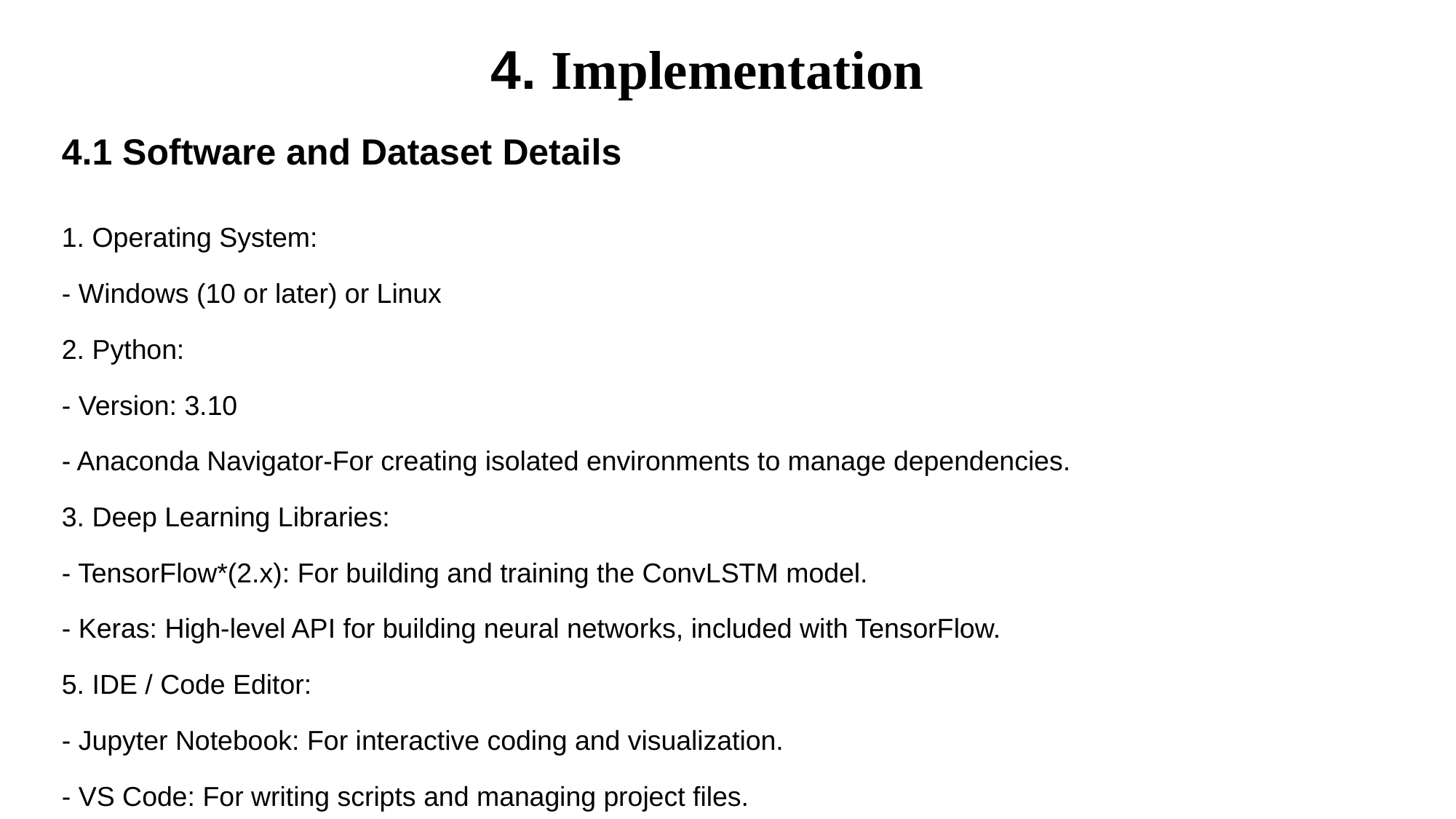

# 4. Implementation
4.1 Software and Dataset Details

1. Operating System:
- Windows (10 or later) or Linux
2. Python:
- Version: 3.10
- Anaconda Navigator-For creating isolated environments to manage dependencies.
3. Deep Learning Libraries:
- TensorFlow*(2.x): For building and training the ConvLSTM model.
- Keras: High-level API for building neural networks, included with TensorFlow.
5. IDE / Code Editor:
- Jupyter Notebook: For interactive coding and visualization.
- VS Code: For writing scripts and managing project files.